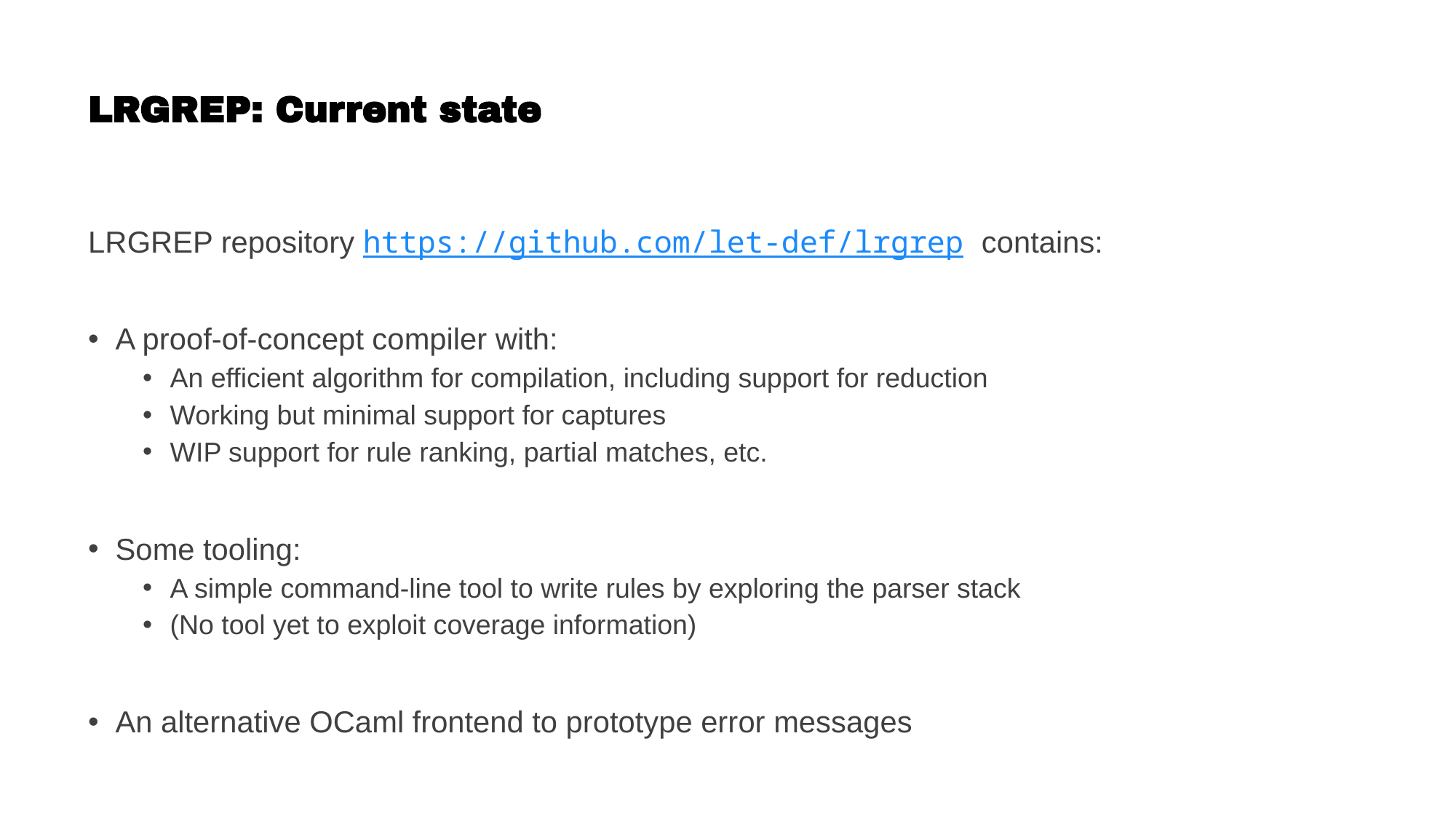

# LRGREP: Current state
LRGREP repository https://github.com/let-def/lrgrep contains:

A proof-of-concept compiler with:
An efficient algorithm for compilation, including support for reduction
Working but minimal support for captures
WIP support for rule ranking, partial matches, etc.

Some tooling:
A simple command-line tool to write rules by exploring the parser stack
(No tool yet to exploit coverage information)

An alternative OCaml frontend to prototype error messages